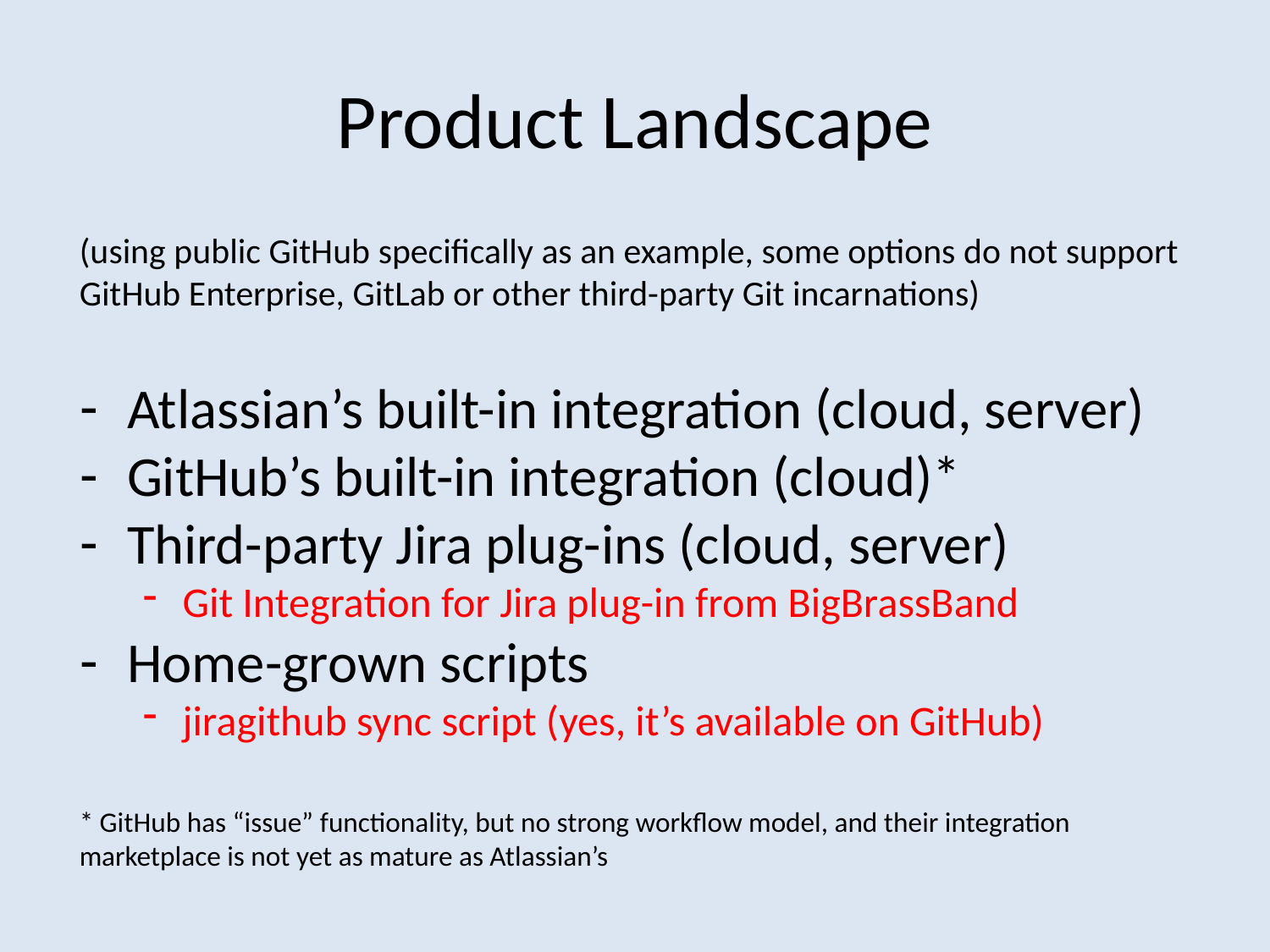

# Product Landscape
(using public GitHub specifically as an example, some options do not support GitHub Enterprise, GitLab or other third-party Git incarnations)

Atlassian’s built-in integration (cloud, server)
GitHub’s built-in integration (cloud)*
Third-party Jira plug-ins (cloud, server)
Git Integration for Jira plug-in from BigBrassBand
Home-grown scripts
jiragithub sync script (yes, it’s available on GitHub)

* GitHub has “issue” functionality, but no strong workflow model, and their integration marketplace is not yet as mature as Atlassian’s